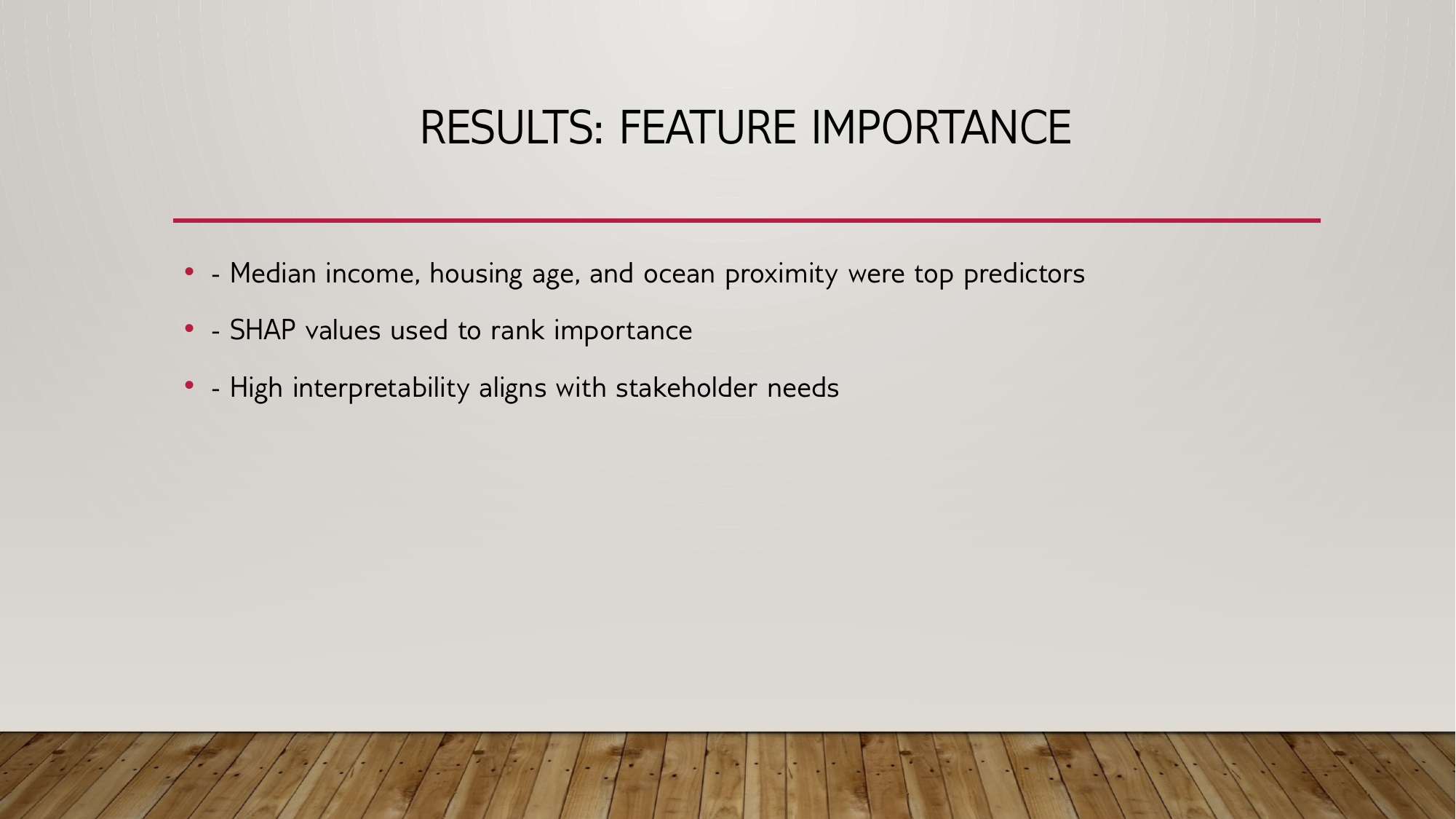

# Results: Feature Importance
- Median income, housing age, and ocean proximity were top predictors
- SHAP values used to rank importance
- High interpretability aligns with stakeholder needs